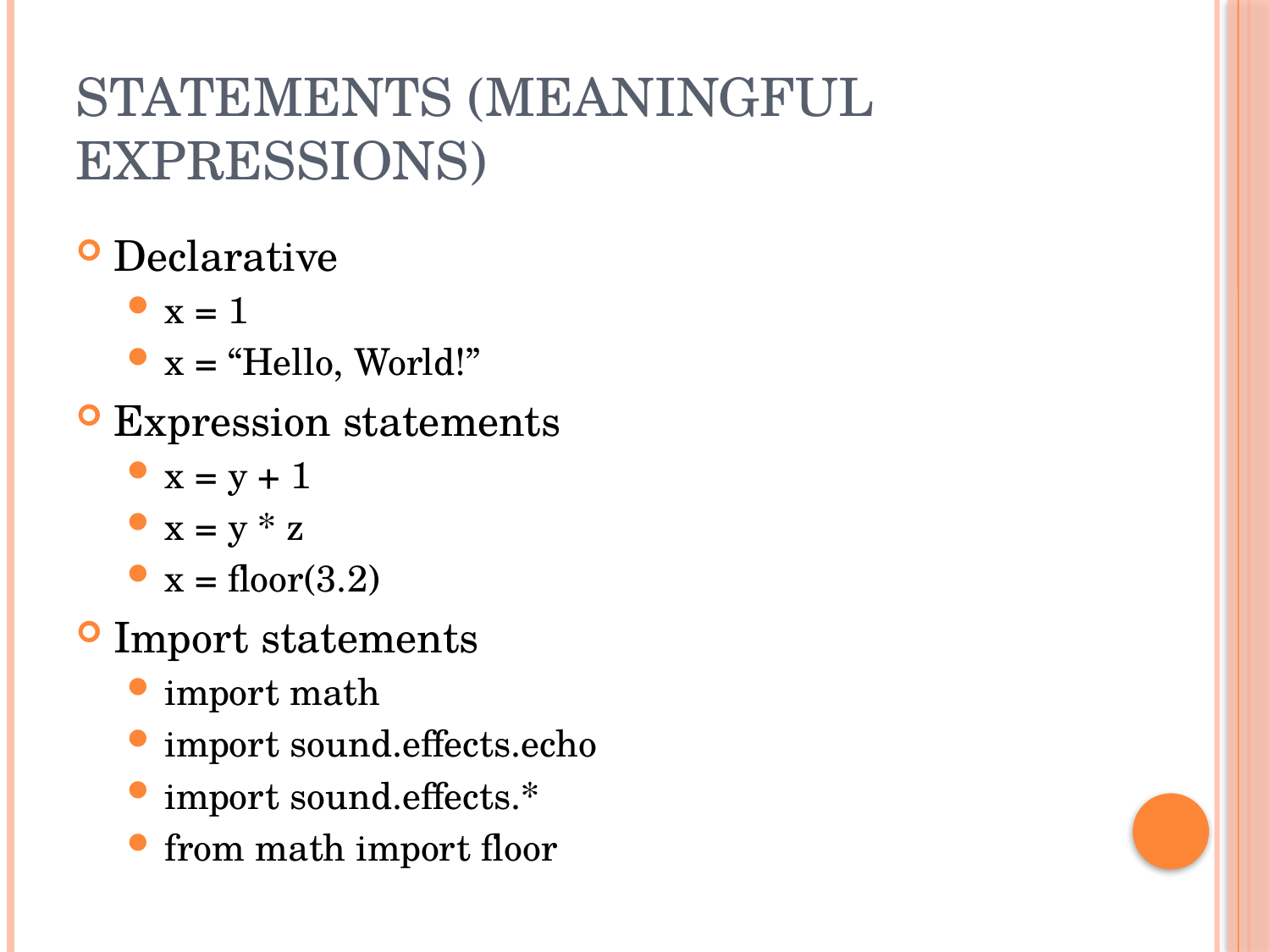

# Statements (meaningful expressions)
Declarative
x = 1
x = “Hello, World!”
Expression statements
x = y + 1
x = y * z
x = floor(3.2)
Import statements
import math
import sound.effects.echo
import sound.effects.*
from math import floor